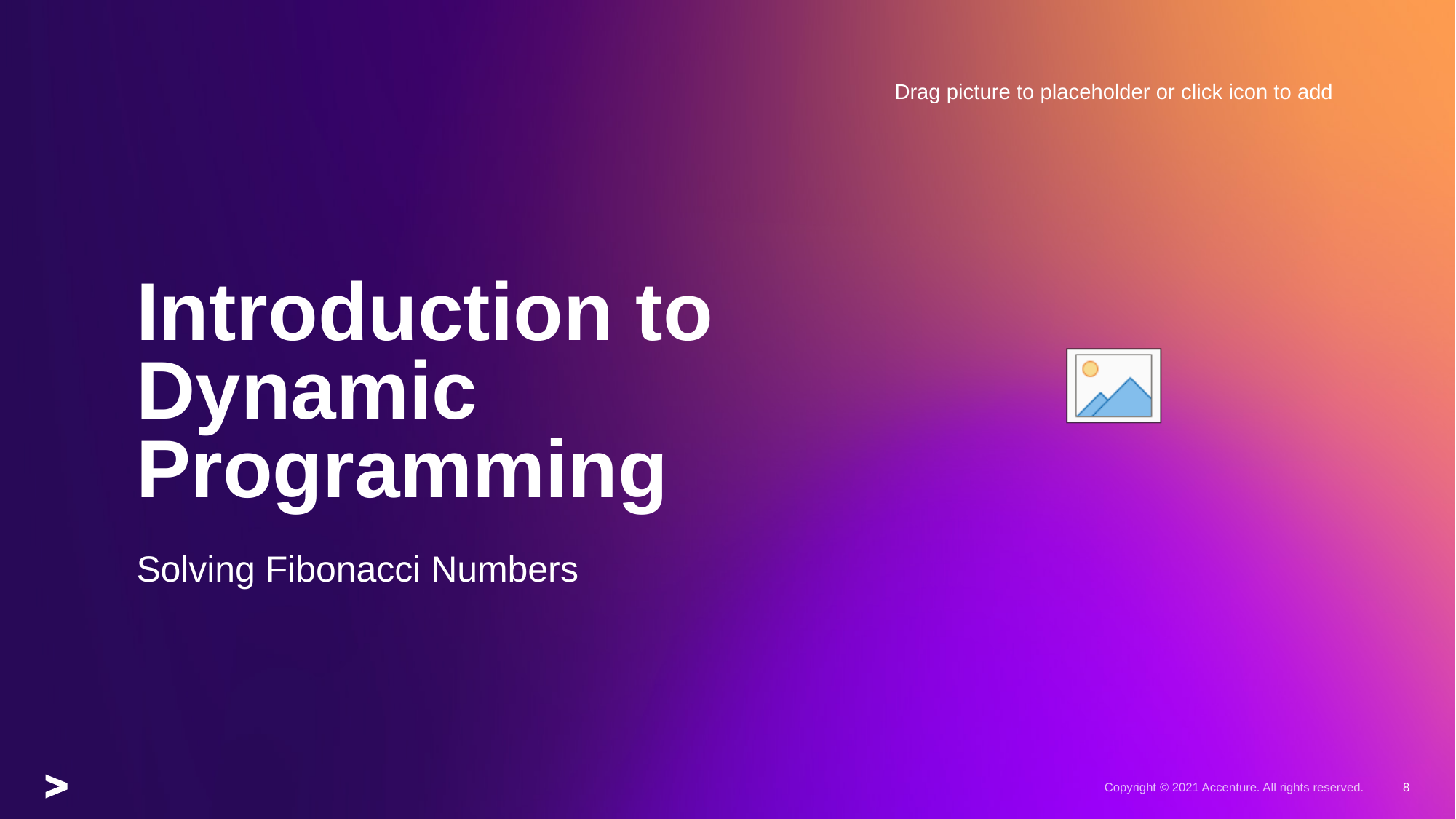

# Introduction to Dynamic Programming

Solving Fibonacci Numbers
Copyright © 2021 Accenture. All rights reserved.
8